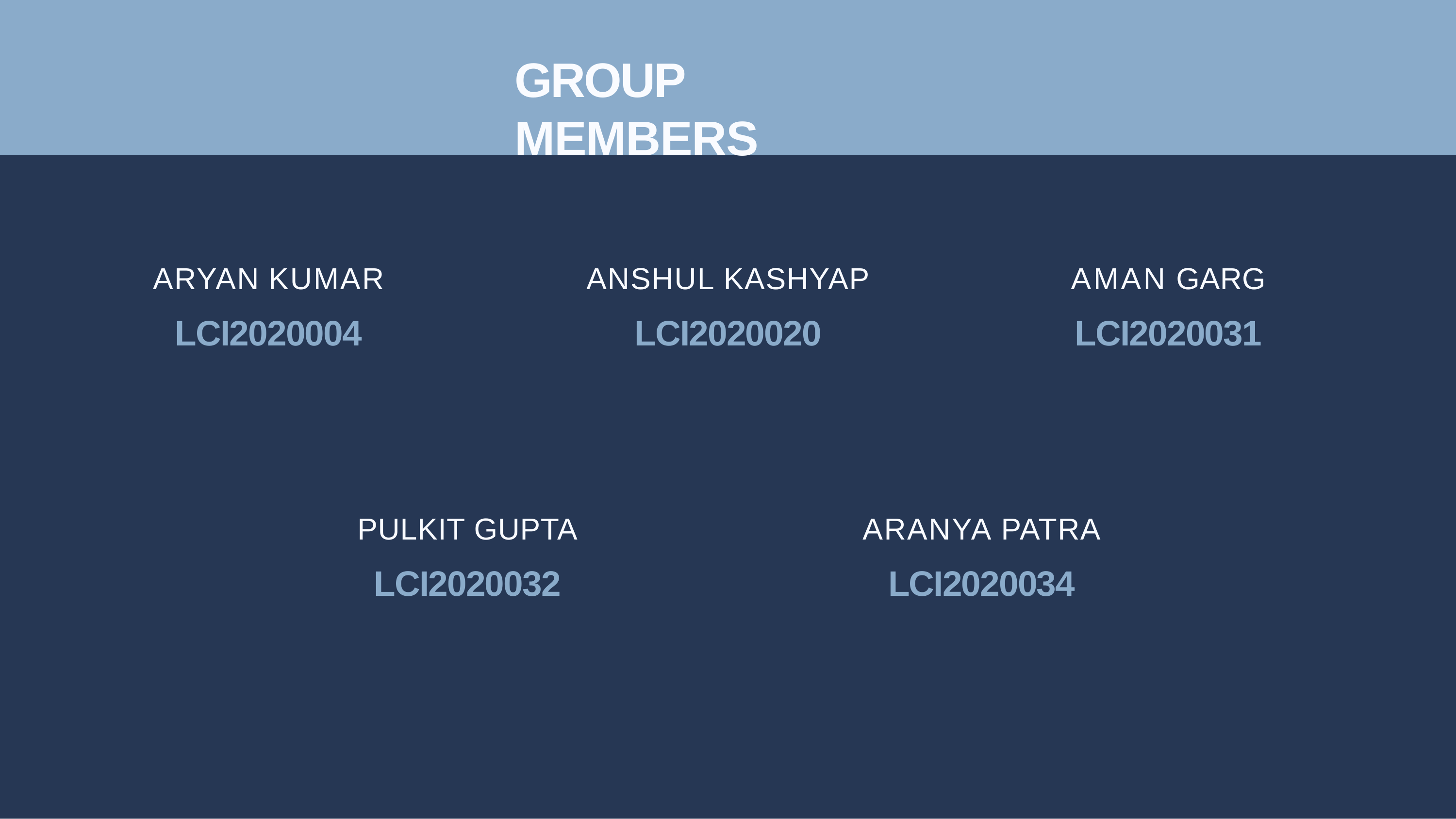

# GROUP MEMBERS
ARYAN KUMAR
LCI2020004
ANSHUL KASHYAP
LCI2020020
AMAN GARG
LCI2020031
PULKIT GUPTA
LCI2020032
ARANYA PATRA
LCI2020034